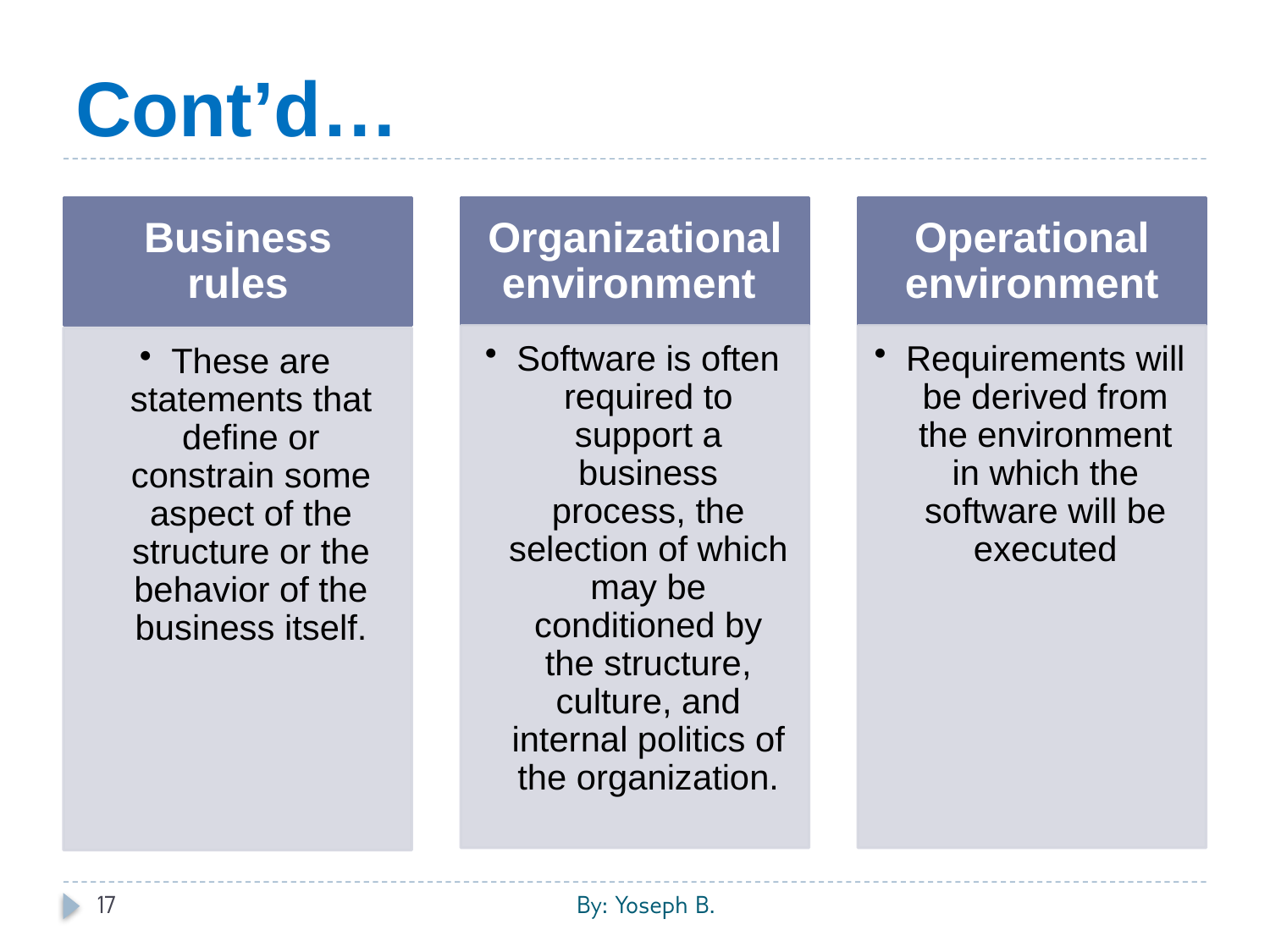

# Cont’d…
Business rules
These are statements that define or constrain some aspect of the structure or the behavior of the business itself.
Organizational environment
Software is often required to support a business process, the selection of which may be conditioned by the structure, culture, and internal politics of the organization.
Operational environment
Requirements will be derived from the environment in which the software will be executed
17
By: Yoseph B.